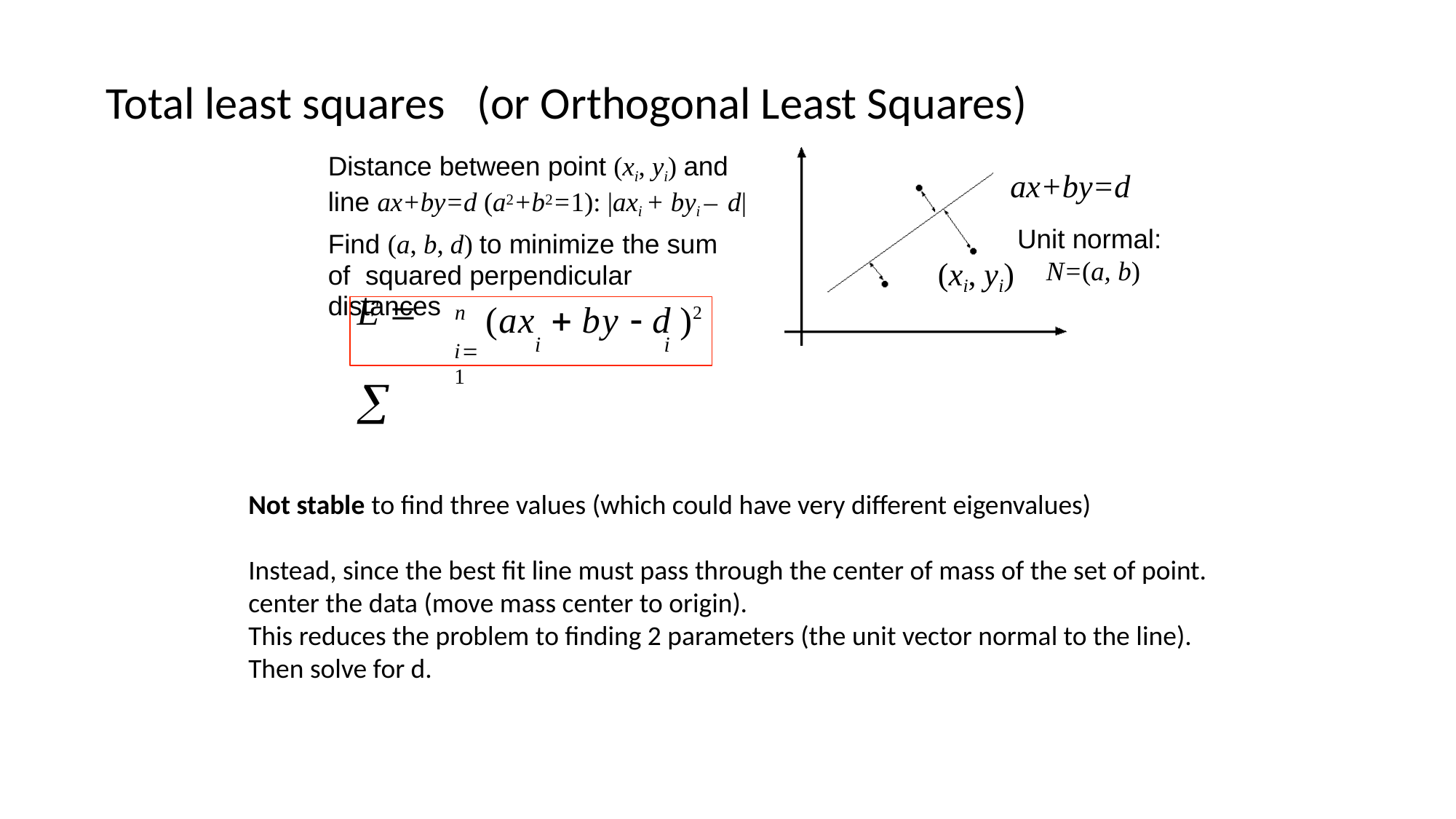

# Total least squares   (or Orthogonal Least Squares)
ax+by=d
Unit normal:

Distance between point (xi, yi) and  line ax+by=d (a2+b2=1): |axi + byi – d|
Find (a, b, d) to minimize the sum of  squared perpendicular distances
(xi, yi)
N=(a, b)

n	2
E = ∑i=1 (axi  + byi  − d  )
n
i=1
E = ∑

(ax	+ by	− d )2
i	i
Not stable to find three values (which could have very different eigenvalues)

Instead, since the best fit line must pass through the center of mass of the set of point.
center the data (move mass center to origin).
This reduces the problem to finding 2 parameters (the unit vector normal to the line).
Then solve for d.